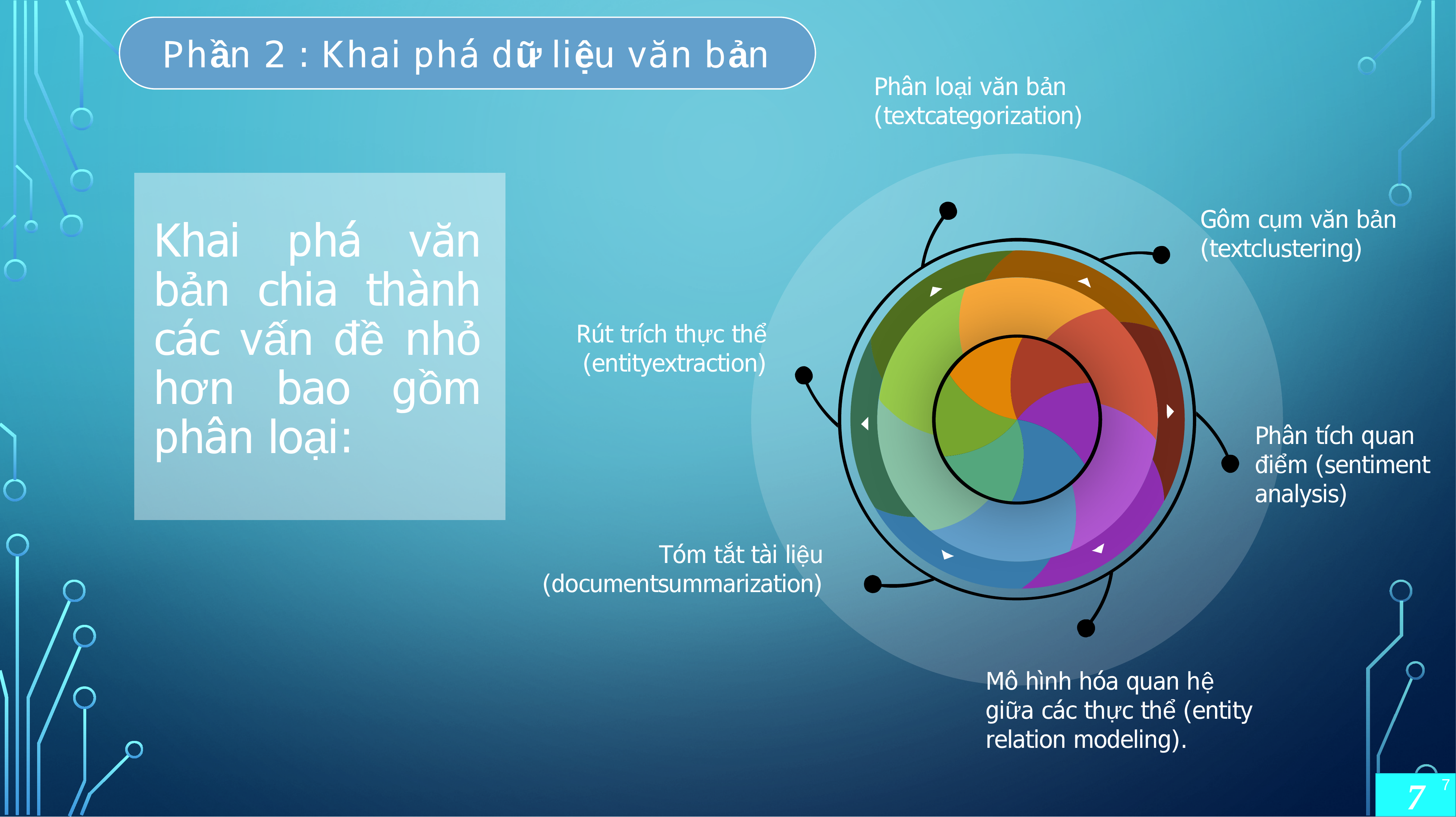

Phần 2 : Khai phá dữ liệu văn bản
Phân loại văn bản (textcategorization)

Gôm cụm văn bản (textclustering)

Khai phá văn bản chia thành các vấn đề nhỏ hơn bao gồm phân loại:

Rút trích thực thể (entityextraction)

Phân tích quan điểm (sentiment analysis)
Tóm tắt tài liệu (documentsummarization)
Mô hình hóa quan hệ giữa các thực thể (entity relation modeling).
7